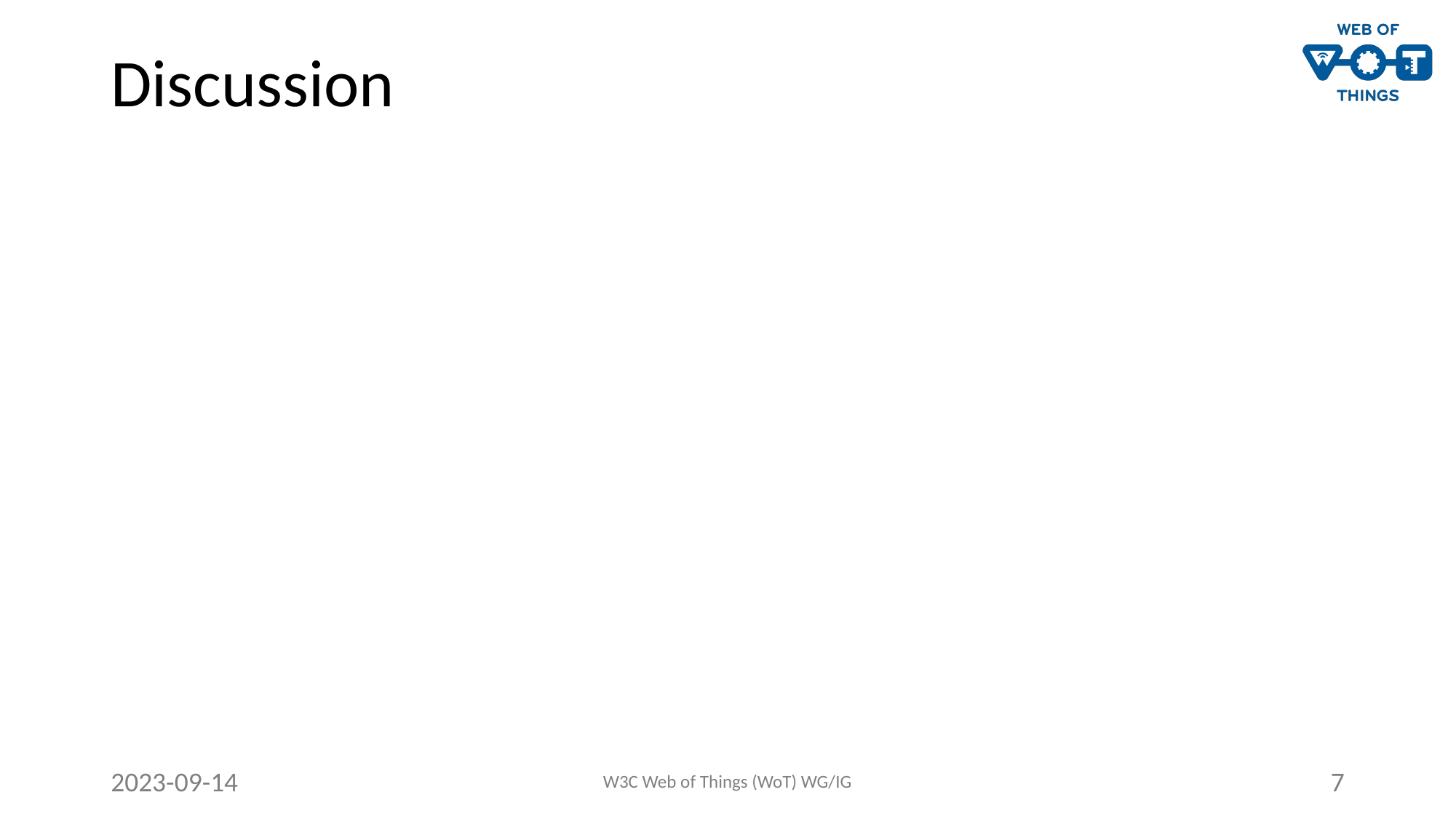

# Discussion

2023-09-14
W3C Web of Things (WoT) WG/IG
7